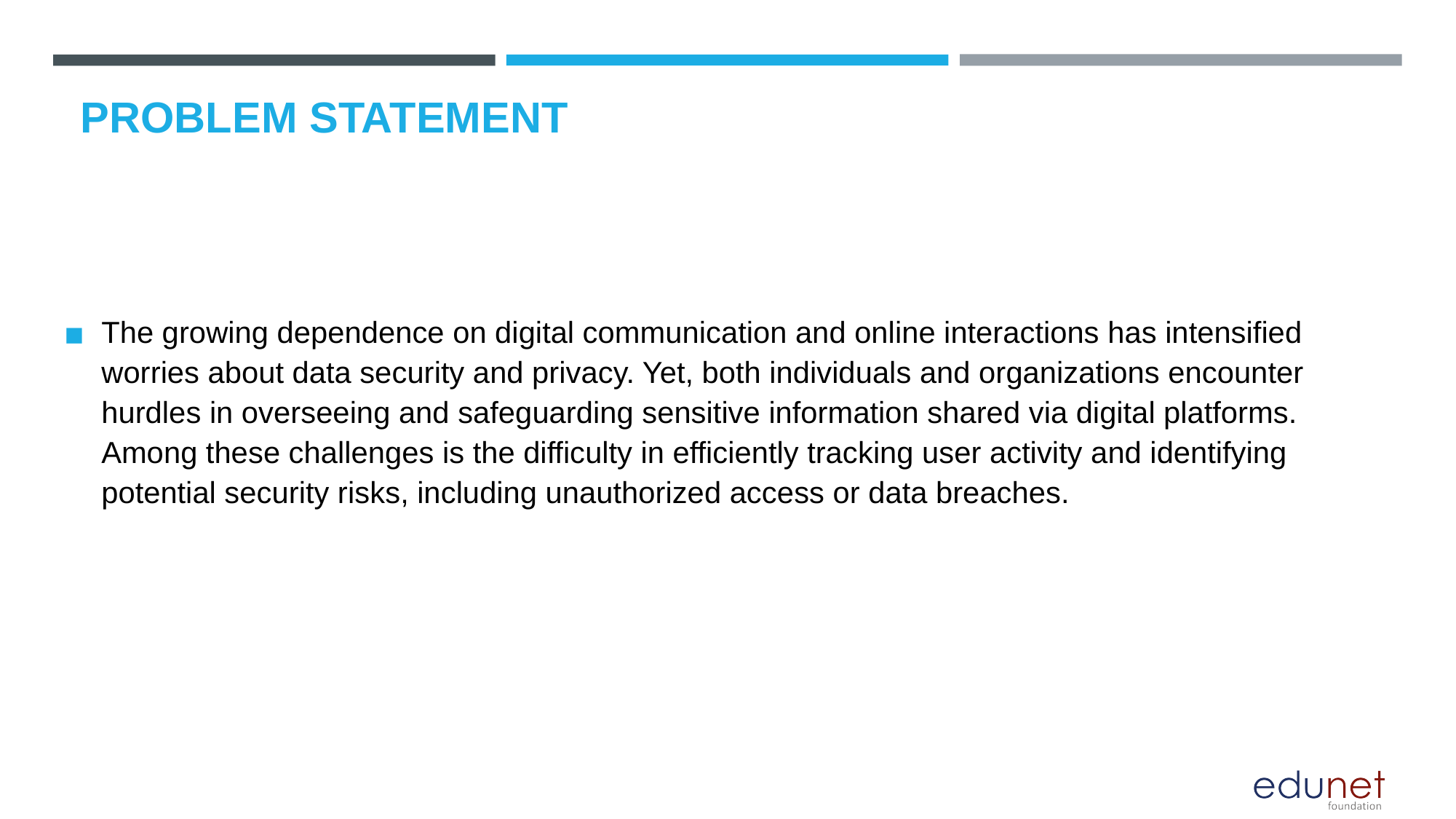

# PROBLEM STATEMENT
The growing dependence on digital communication and online interactions has intensified worries about data security and privacy. Yet, both individuals and organizations encounter hurdles in overseeing and safeguarding sensitive information shared via digital platforms. Among these challenges is the difficulty in efficiently tracking user activity and identifying potential security risks, including unauthorized access or data breaches.